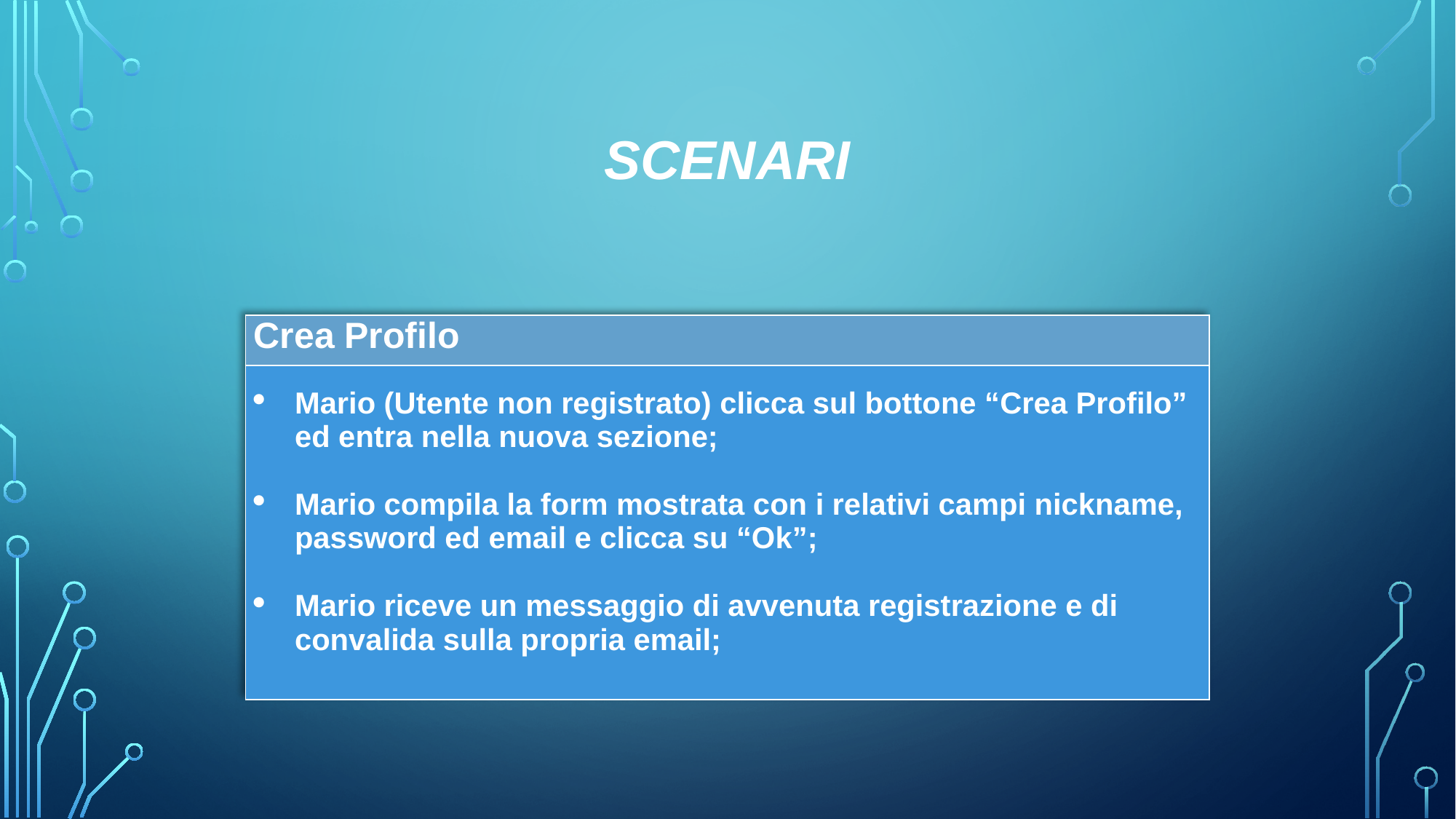

# Scenari
| Crea Profilo |
| --- |
| Mario (Utente non registrato) clicca sul bottone “Crea Profilo” ed entra nella nuova sezione; Mario compila la form mostrata con i relativi campi nickname, password ed email e clicca su “Ok”; Mario riceve un messaggio di avvenuta registrazione e di convalida sulla propria email; |